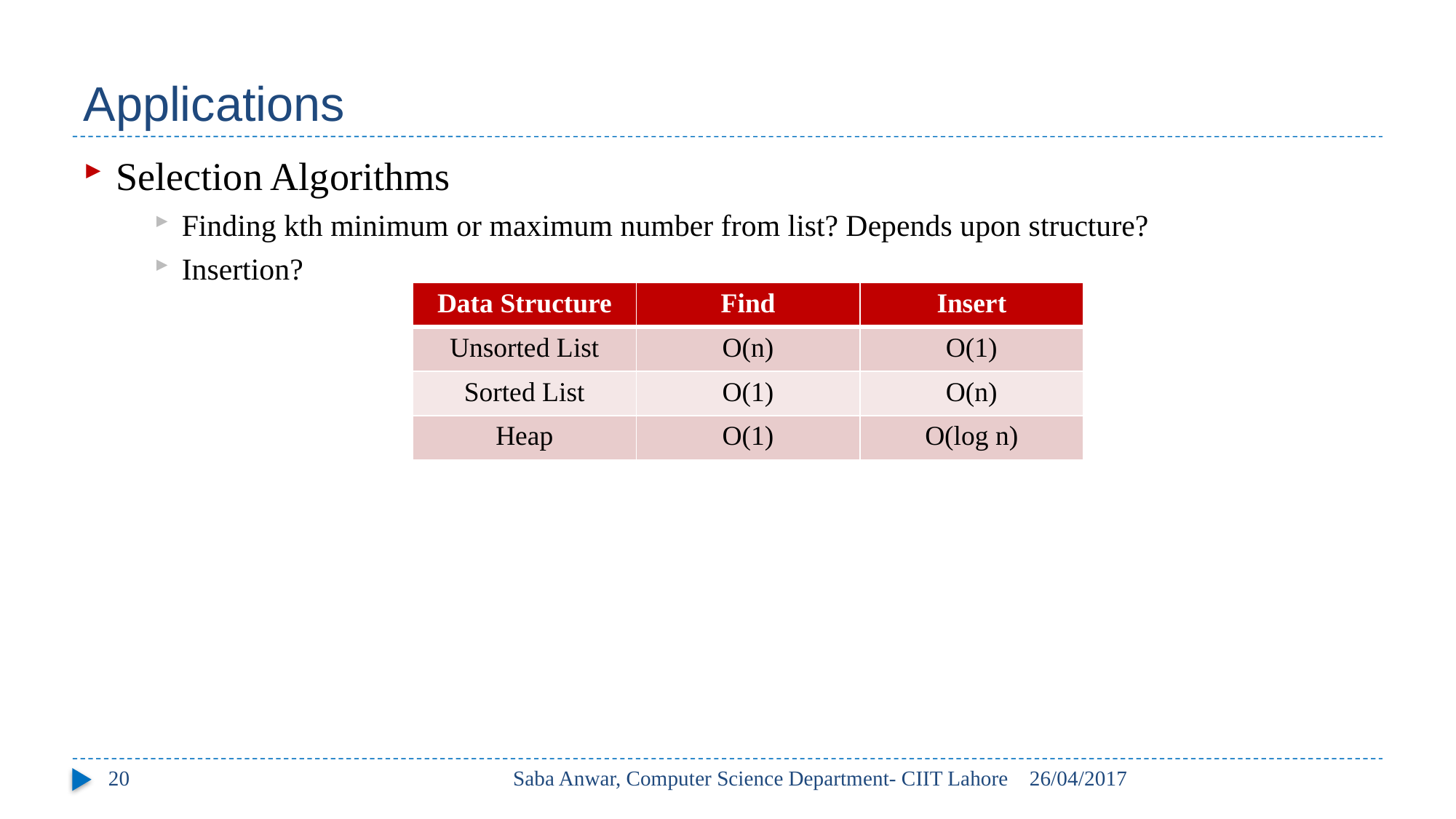

# Applications
Selection Algorithms
Finding kth minimum or maximum number from list? Depends upon structure?
Insertion?

| Data Structure | Find | Insert |
| --- | --- | --- |
| Unsorted List | O(n) | O(1) |
| Sorted List | O(1) | O(n) |
| Heap | O(1) | O(log n) |
20
Saba Anwar, Computer Science Department- CIIT Lahore
26/04/2017